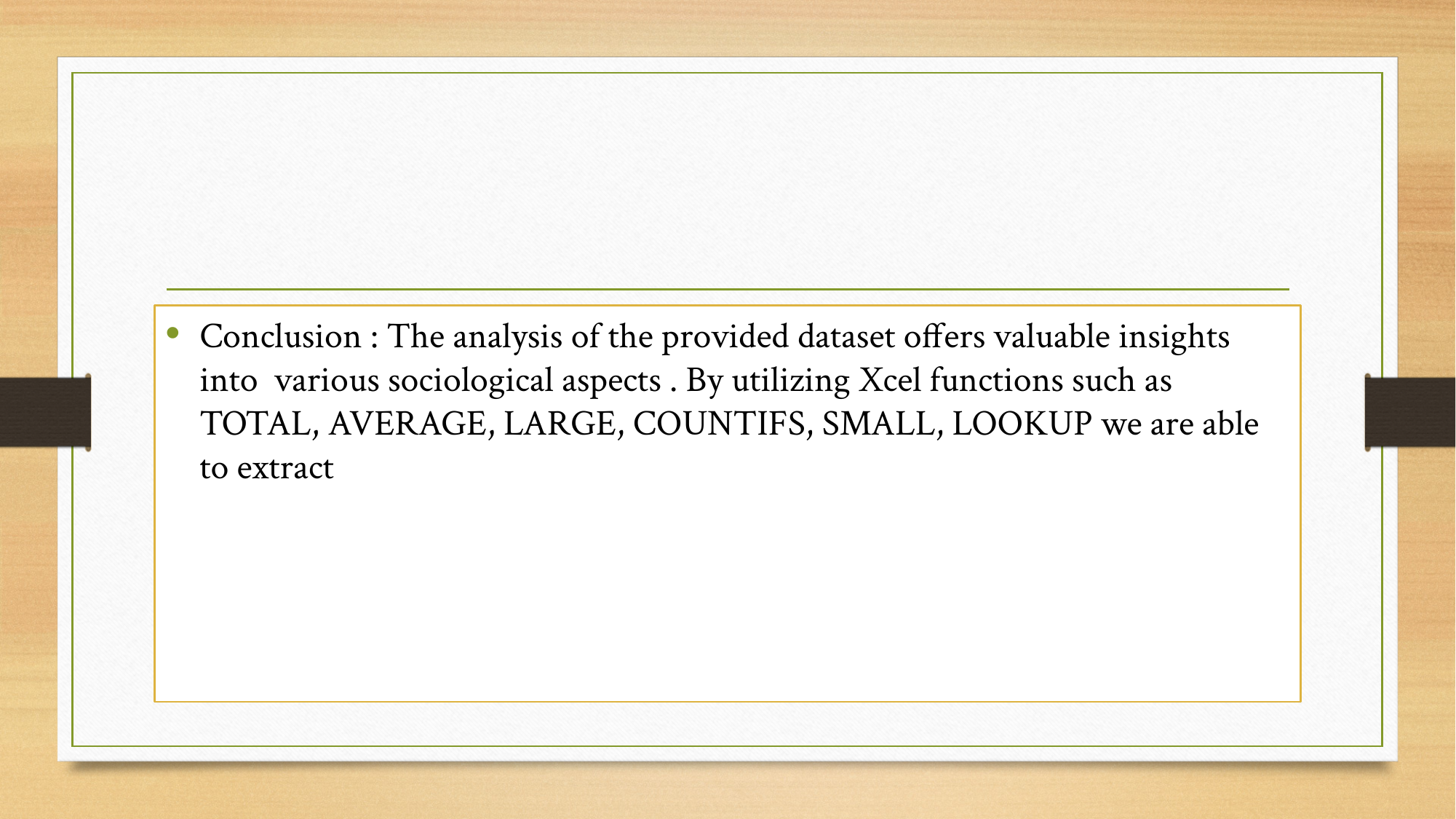

Conclusion : The analysis of the provided dataset offers valuable insights into  various sociological aspects . By utilizing Xcel functions such as  TOTAL, AVERAGE, LARGE, COUNTIFS, SMALL, LOOKUP we are able to extract